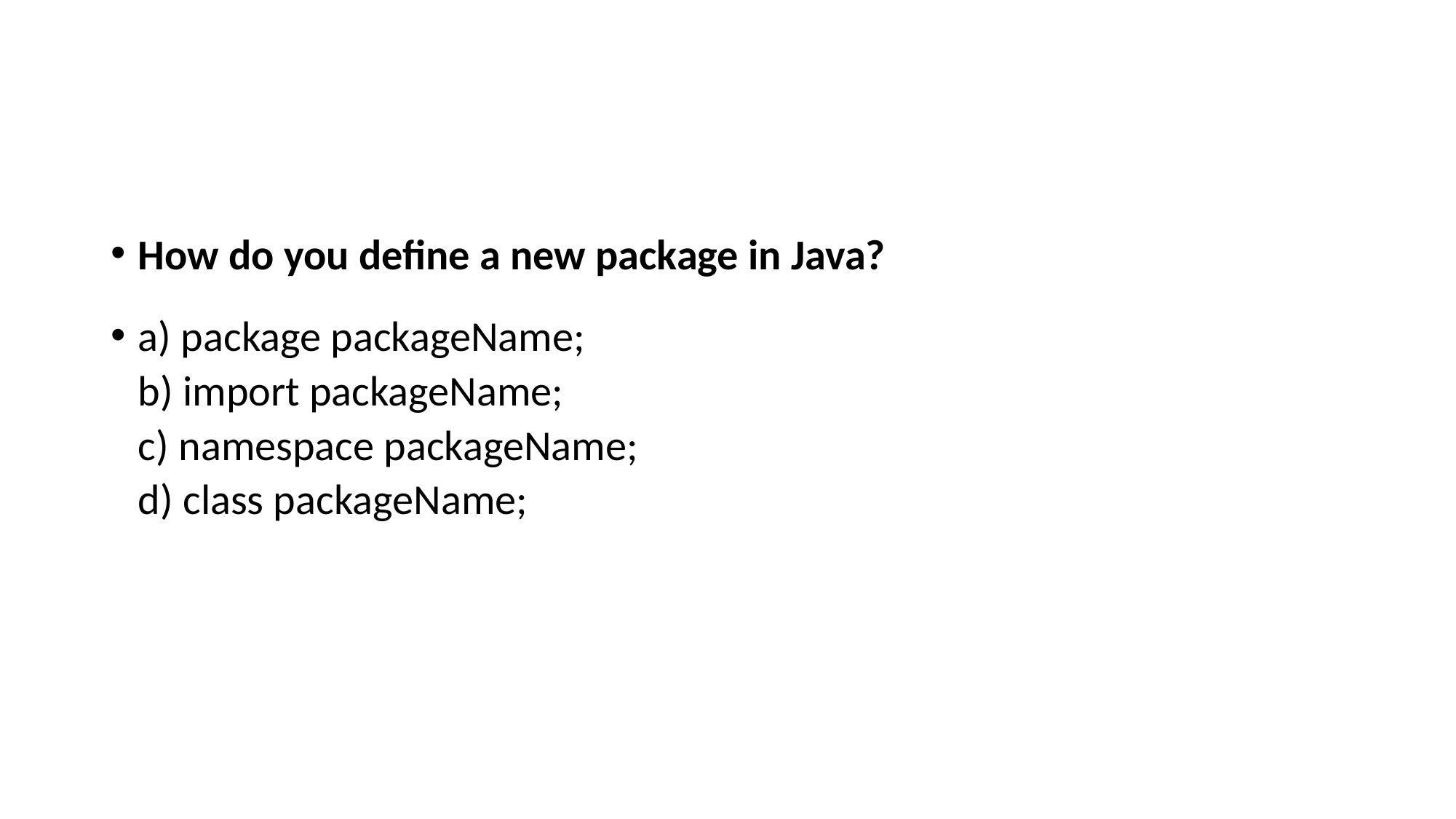

#
How do you define a new package in Java?
a) package packageName;
b) import packageName;
c) namespace packageName;
d) class packageName;